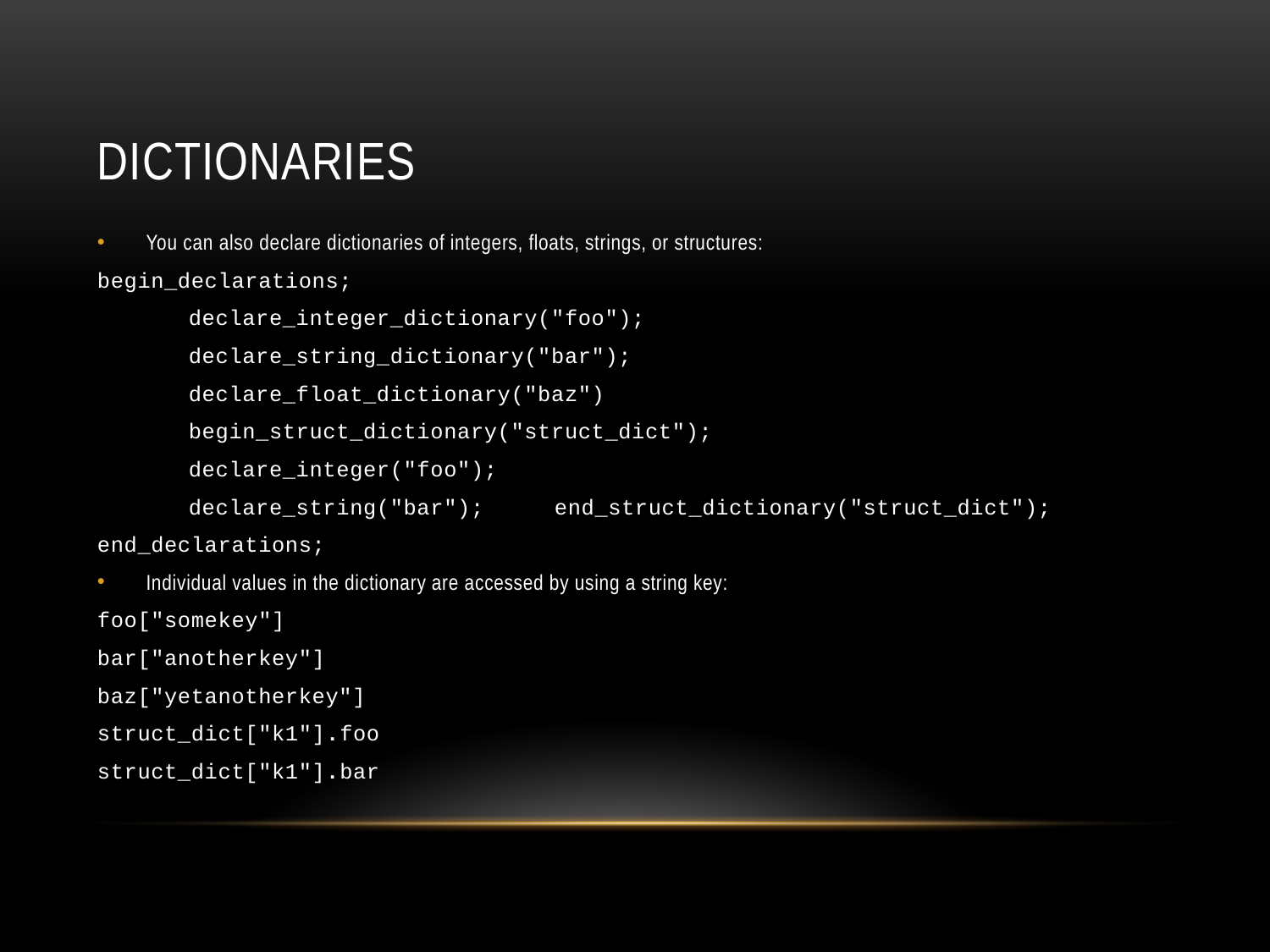

# dictionaries
You can also declare dictionaries of integers, floats, strings, or structures:
begin_declarations;
	declare_integer_dictionary("foo");
	declare_string_dictionary("bar");
	declare_float_dictionary("baz")
	begin_struct_dictionary("struct_dict");
		declare_integer("foo");
		declare_string("bar"); 	end_struct_dictionary("struct_dict");
end_declarations;
Individual values in the dictionary are accessed by using a string key:
foo["somekey"]
bar["anotherkey"]
baz["yetanotherkey"]
struct_dict["k1"].foo
struct_dict["k1"].bar